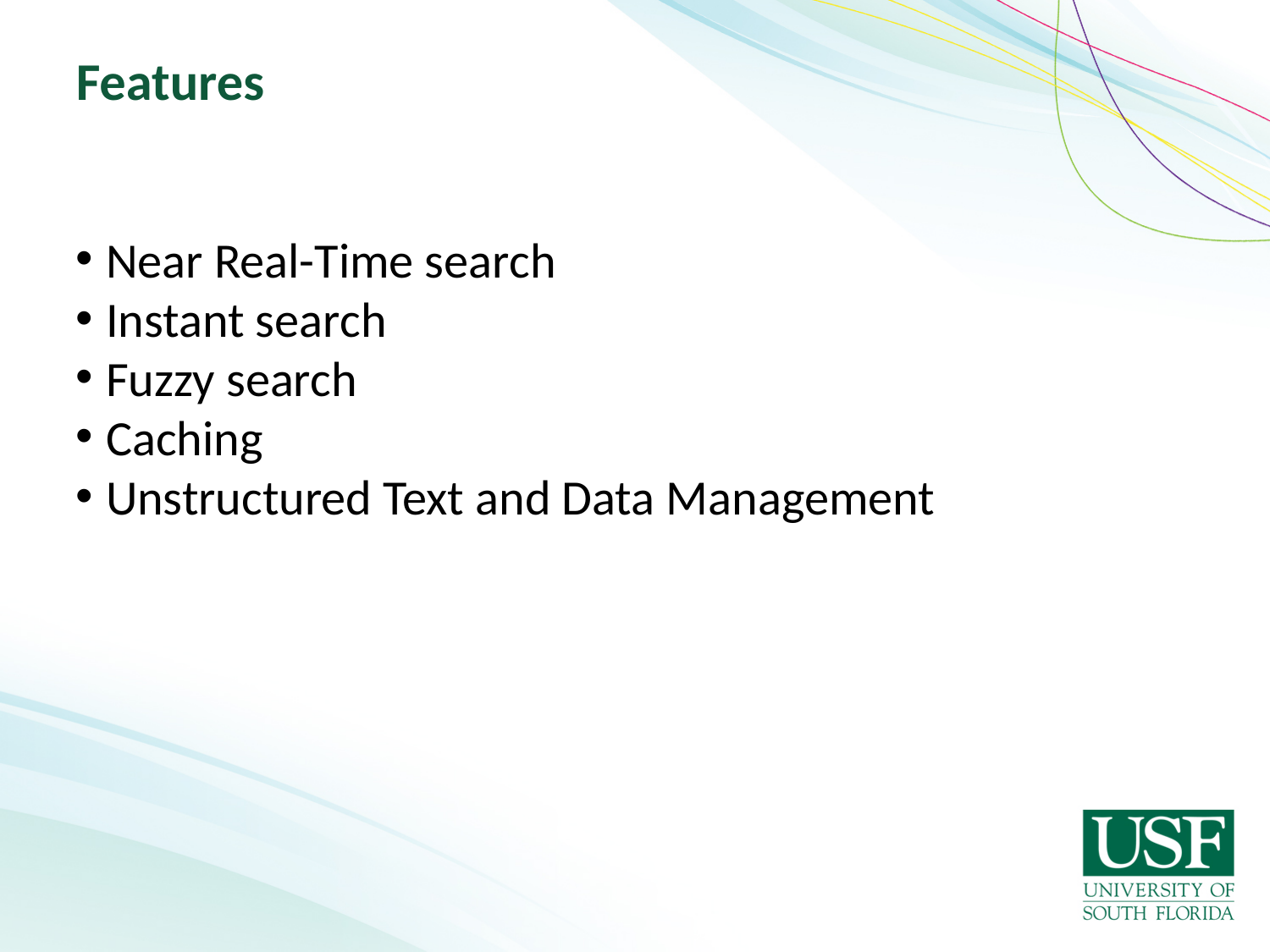

Features
Near Real-Time search
Instant search
Fuzzy search
Caching
Unstructured Text and Data Management